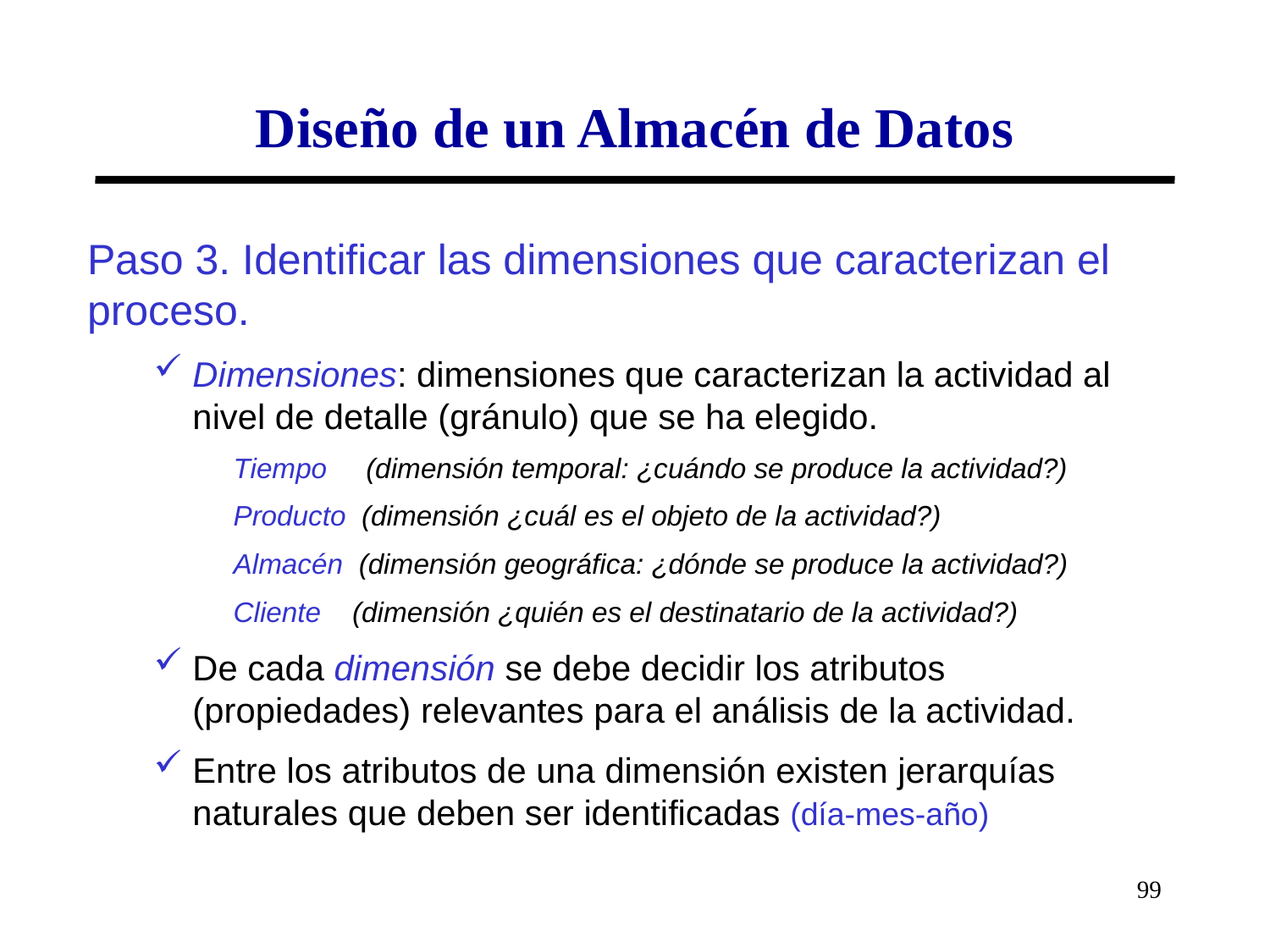

# Diseño de un Almacén de Datos
Paso 3. Identificar las dimensiones que caracterizan el proceso.
Dimensiones: dimensiones que caracterizan la actividad al nivel de detalle (gránulo) que se ha elegido.
Tiempo     (dimensión temporal: ¿cuándo se produce la actividad?)
Producto  (dimensión ¿cuál es el objeto de la actividad?)
Almacén  (dimensión geográfica: ¿dónde se produce la actividad?)
Cliente    (dimensión ¿quién es el destinatario de la actividad?)
De cada dimensión se debe decidir los atributos (propiedades) relevantes para el análisis de la actividad.
Entre los atributos de una dimensión existen jerarquías naturales que deben ser identificadas (día-mes-año)
99